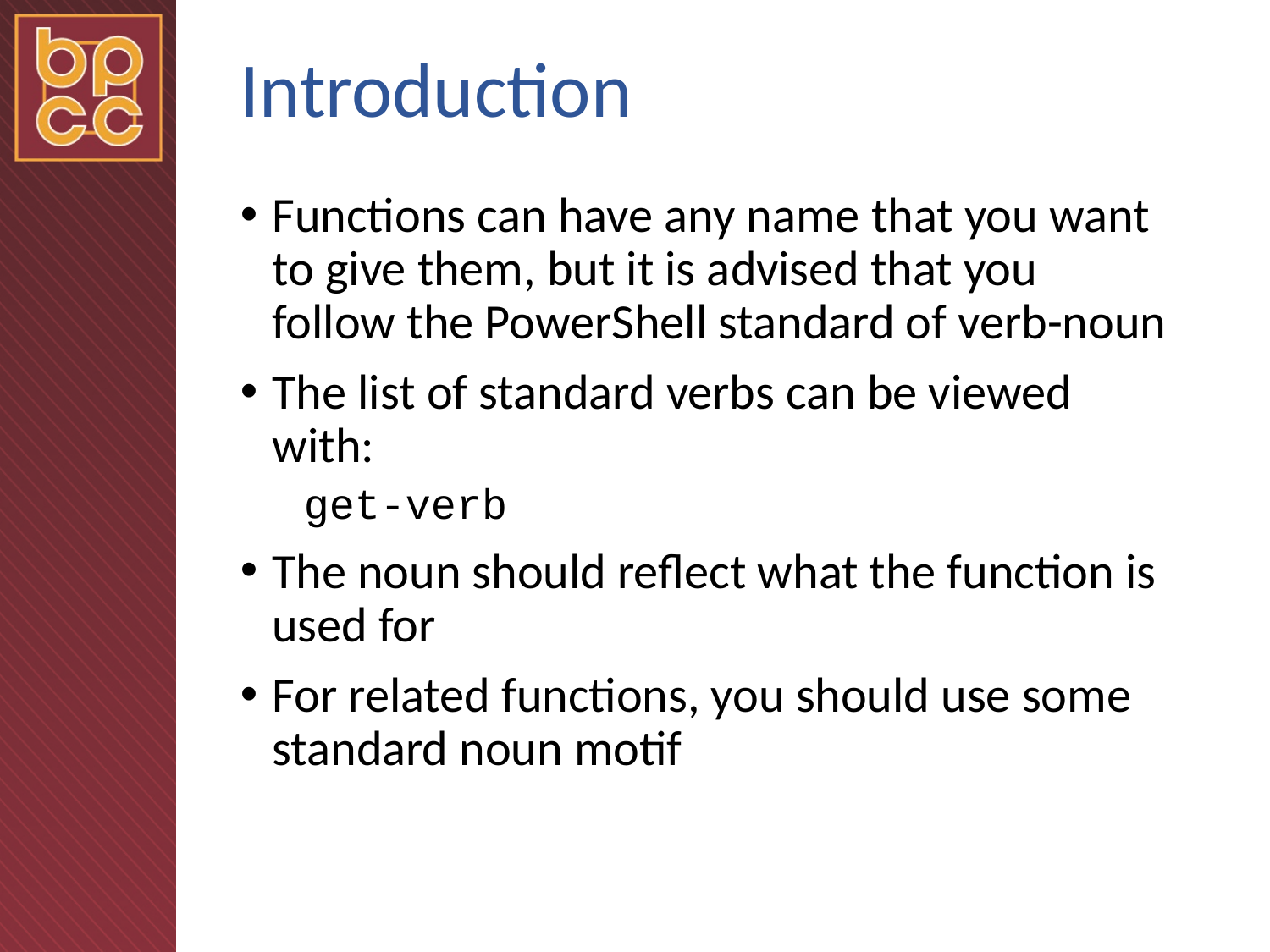

# Introduction
Functions can have any name that you want to give them, but it is advised that you follow the PowerShell standard of verb-noun
The list of standard verbs can be viewed with:
get-verb
The noun should reflect what the function is used for
For related functions, you should use some standard noun motif